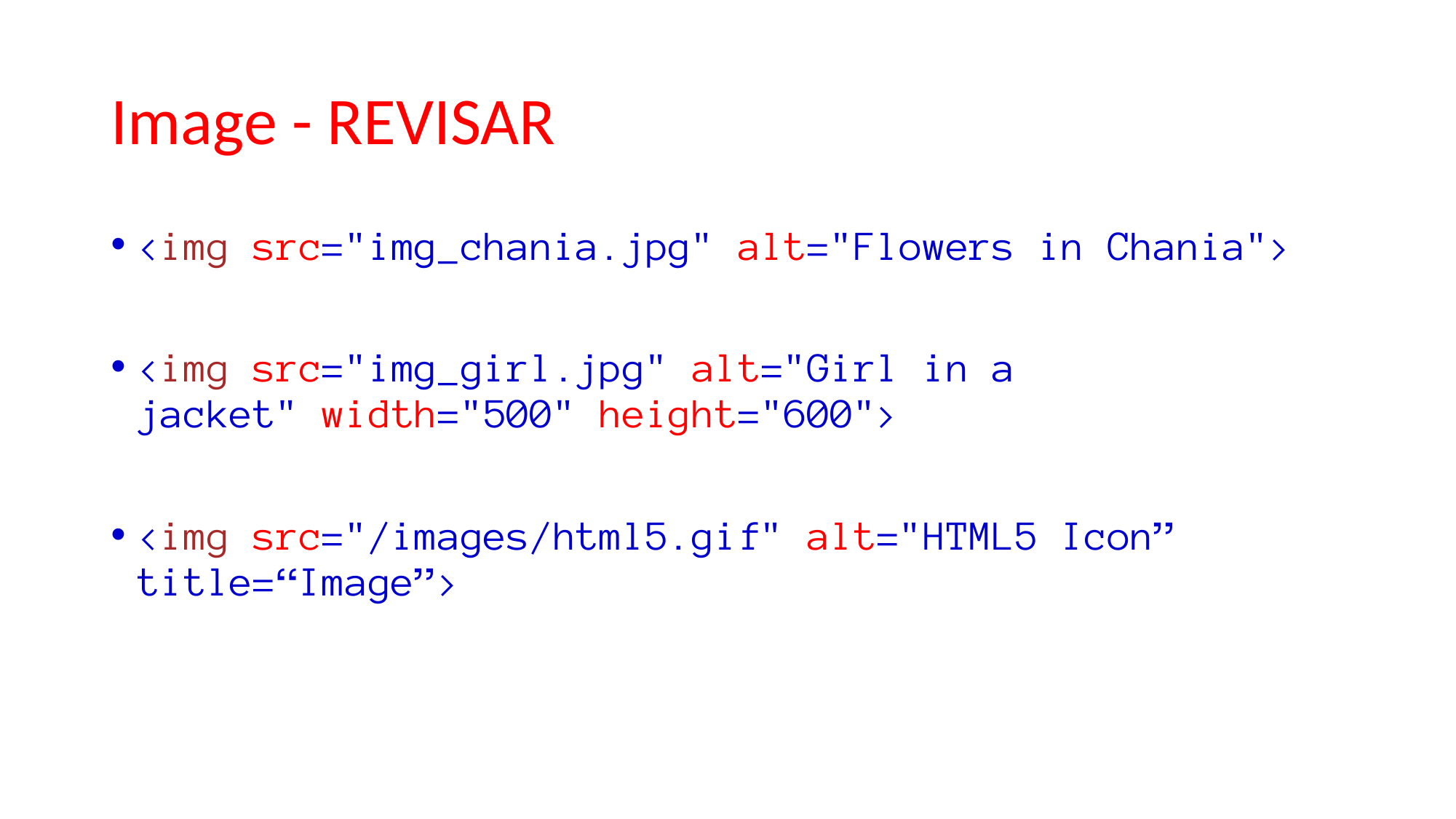

# Image - REVISAR
<img src="img_chania.jpg" alt="Flowers in Chania">

<img src="img_girl.jpg" alt="Girl in a jacket" width="500" height="600">

<img src="/images/html5.gif" alt="HTML5 Icon” title=“Image”>